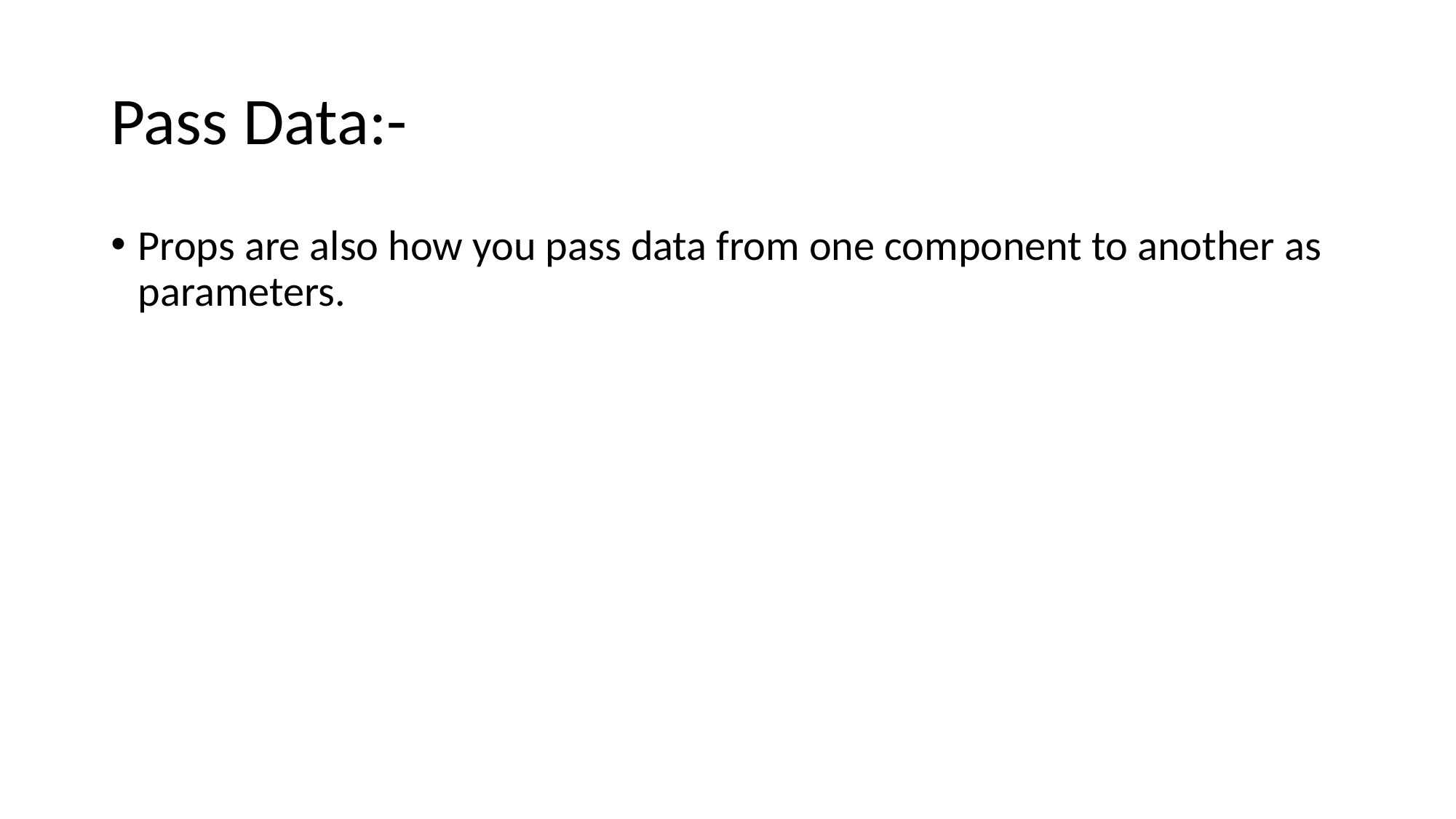

# Pass Data:-
Props are also how you pass data from one component to another as parameters.